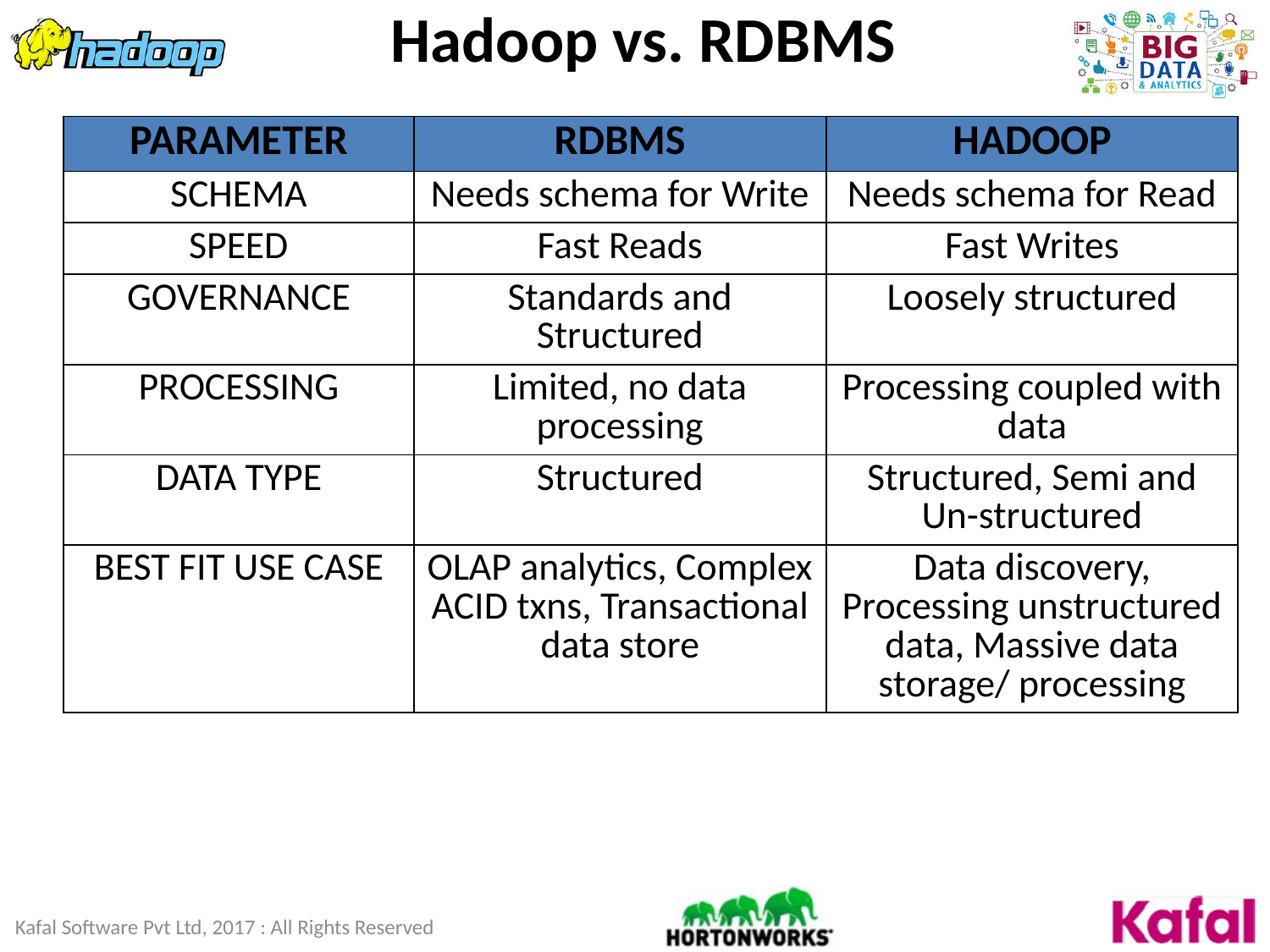

# Hadoop vs. RDBMS
| PARAMETER | RDBMS | HADOOP |
| --- | --- | --- |
| SCHEMA | Needs schema for Write | Needs schema for Read |
| SPEED | Fast Reads | Fast Writes |
| GOVERNANCE | Standards and Structured | Loosely structured |
| PROCESSING | Limited, no data processing | Processing coupled with data |
| DATA TYPE | Structured | Structured, Semi and Un-structured |
| BEST FIT USE CASE | OLAP analytics, Complex ACID txns, Transactional data store | Data discovery, Processing unstructured data, Massive data storage/ processing |
Kafal Software Pvt Ltd, 2017 : All Rights Reserved